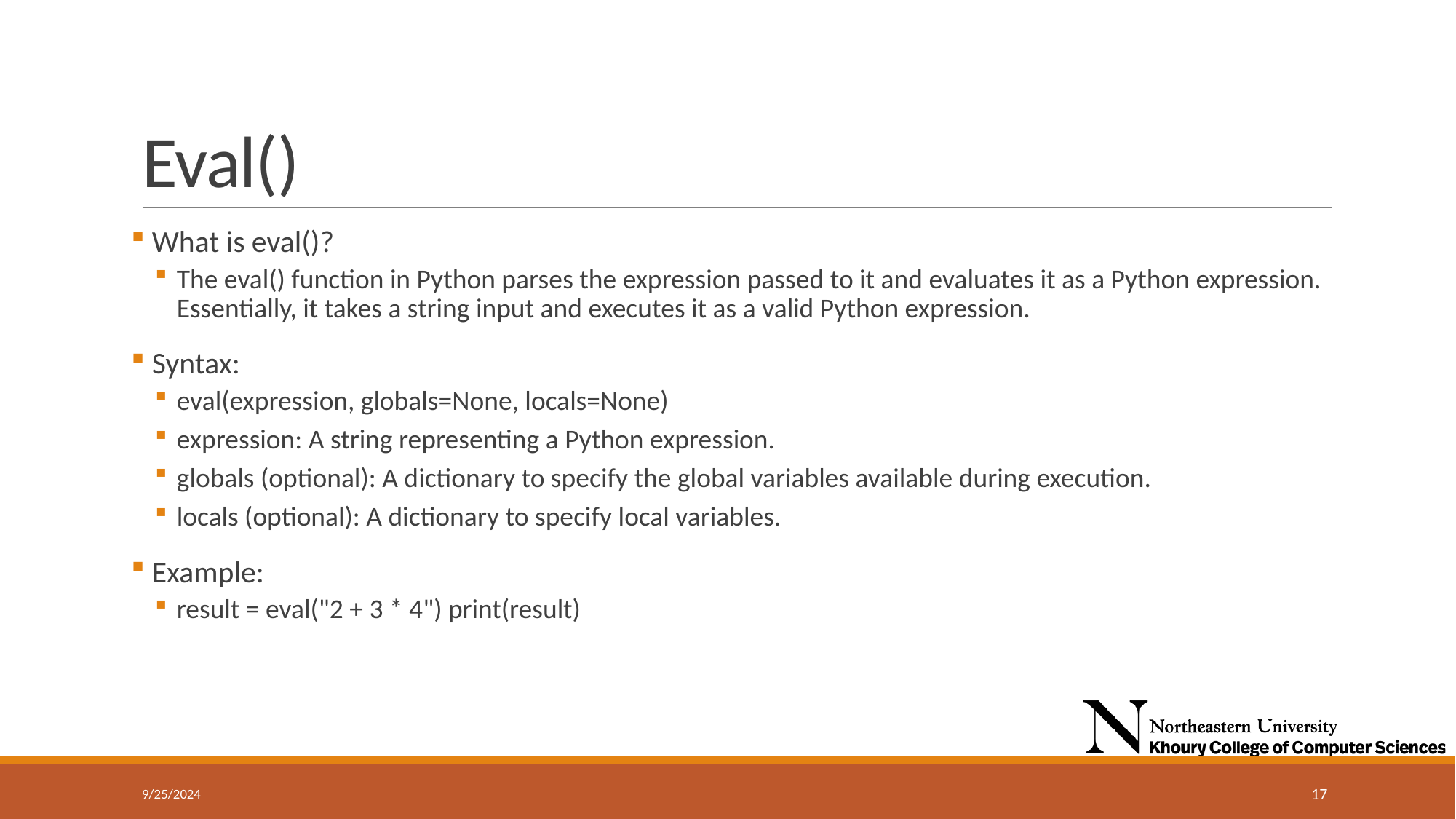

# Eval()
 What is eval()?
The eval() function in Python parses the expression passed to it and evaluates it as a Python expression. Essentially, it takes a string input and executes it as a valid Python expression.
 Syntax:
eval(expression, globals=None, locals=None)
expression: A string representing a Python expression.
globals (optional): A dictionary to specify the global variables available during execution.
locals (optional): A dictionary to specify local variables.
 Example:
result = eval("2 + 3 * 4") print(result)
9/25/2024
17